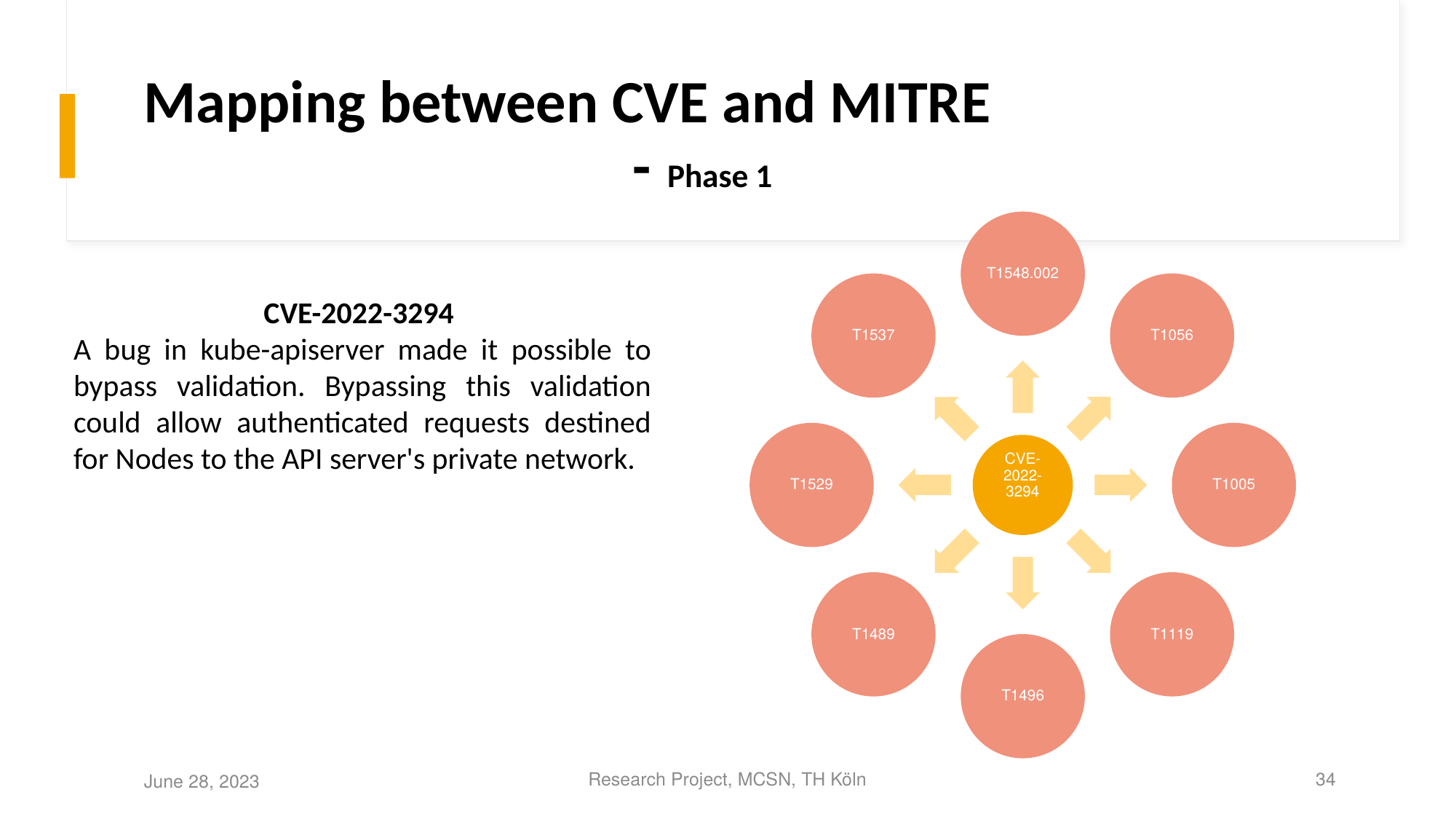

# Mapping between CVE and MITRE - Phase 1
CVE-2022-
3294

T1548.002

T1056

T1005

T1119

T1496

T1489

T1529

T1537
CVE-2022-3294
A bug in kube-apiserver made it possible to bypass validation. Bypassing this validation could allow authenticated requests destined for Nodes to the API server's private network.

June 28, 2023
Research Project, MCSN, TH Köln
34